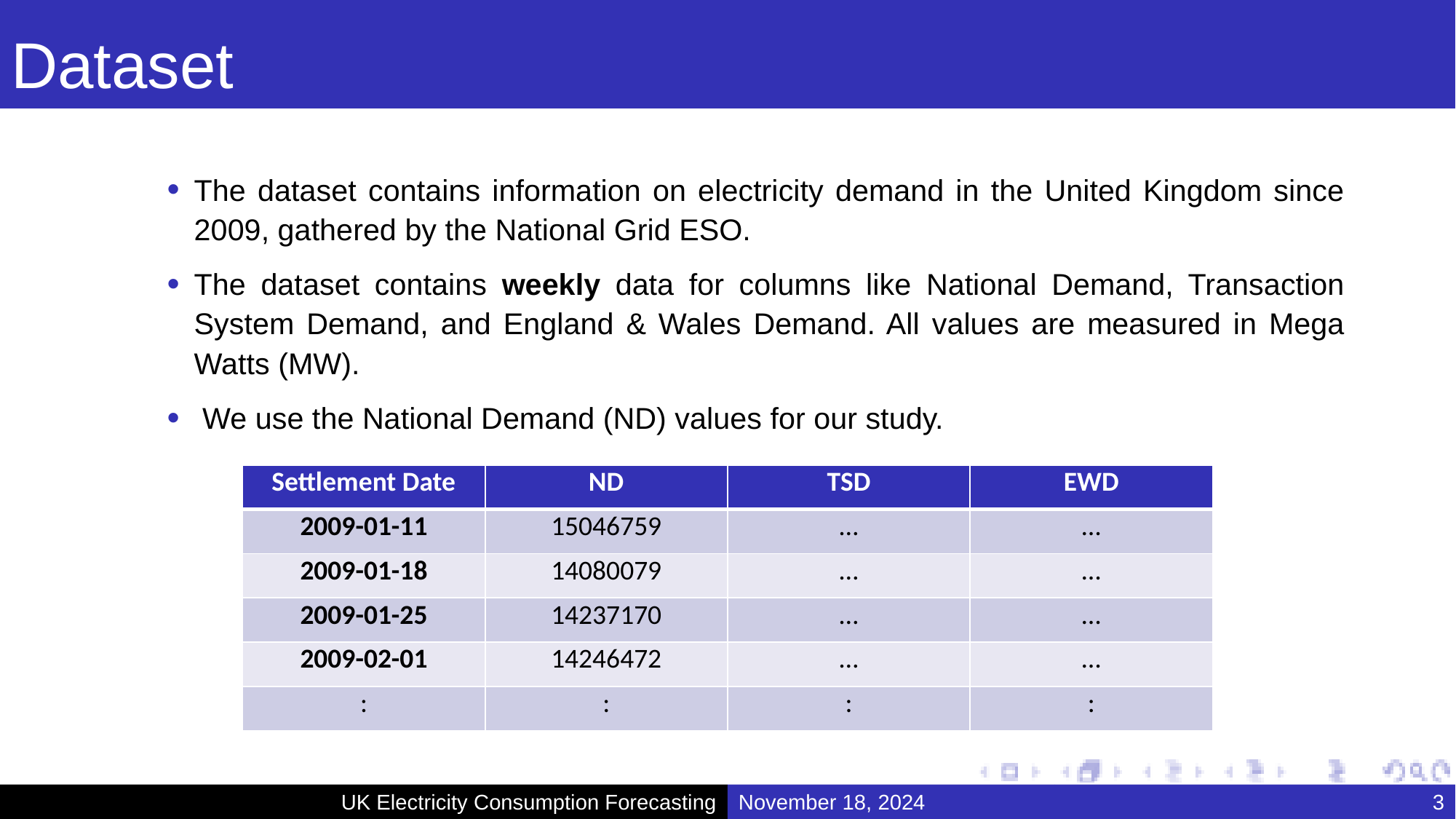

# Dataset
The dataset contains information on electricity demand in the United Kingdom since 2009, gathered by the National Grid ESO.
The dataset contains weekly data for columns like National Demand, Transaction System Demand, and England & Wales Demand. All values are measured in Mega Watts (MW).
 We use the National Demand (ND) values for our study.
| Settlement Date | ND | TSD | EWD |
| --- | --- | --- | --- |
| 2009-01-11 | 15046759 | … | … |
| 2009-01-18 | 14080079 | … | … |
| 2009-01-25 | 14237170 | … | … |
| 2009-02-01 | 14246472 | … | … |
| : | : | : | : |
UK Electricity Consumption Forecasting
November 18, 2024
3